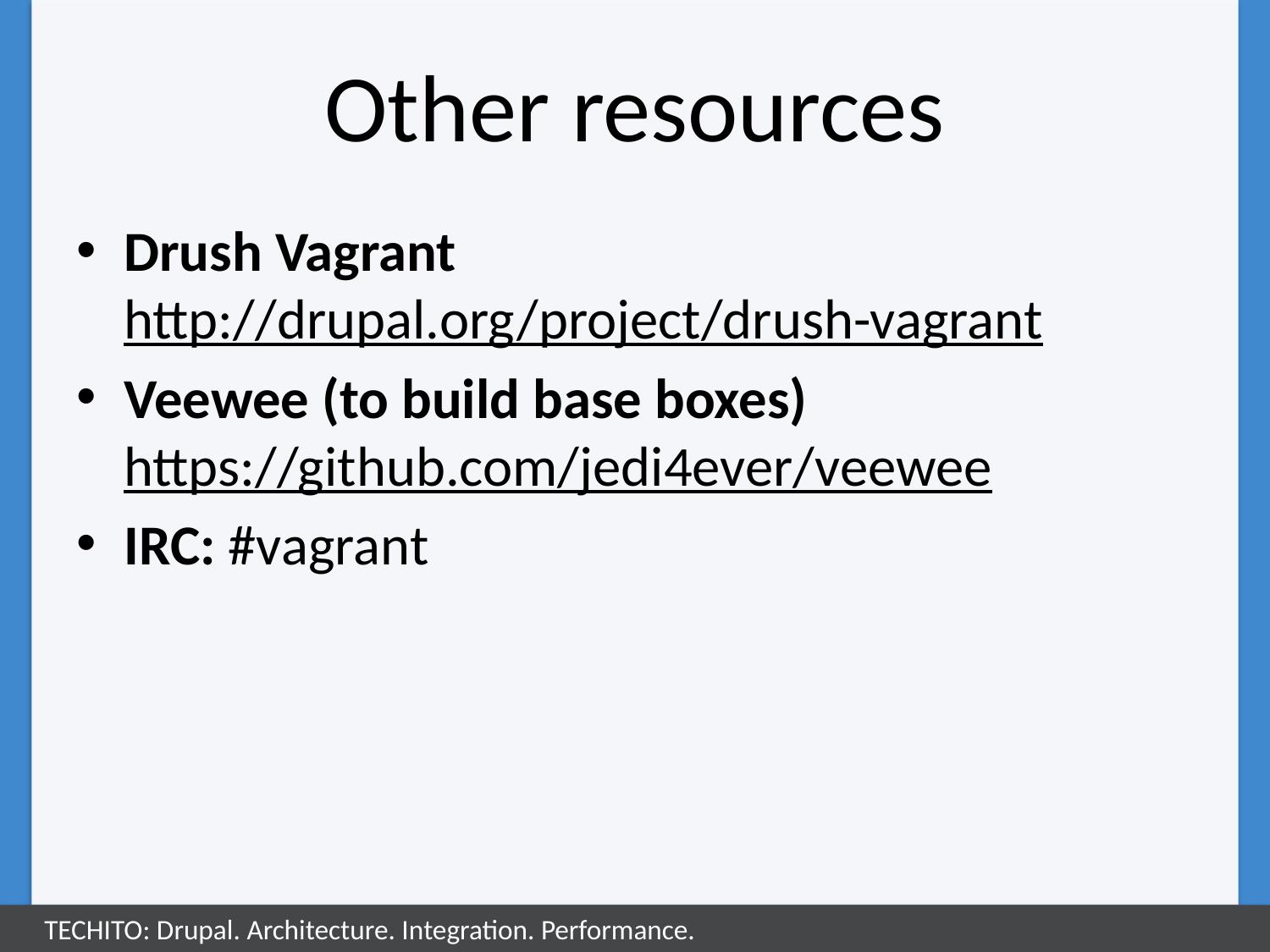

# Other resources
Drush Vagrant
http://drupal.org/project/drush-vagrant
Veewee (to build base boxes)
https://github.com/jedi4ever/veewee
IRC: #vagrant